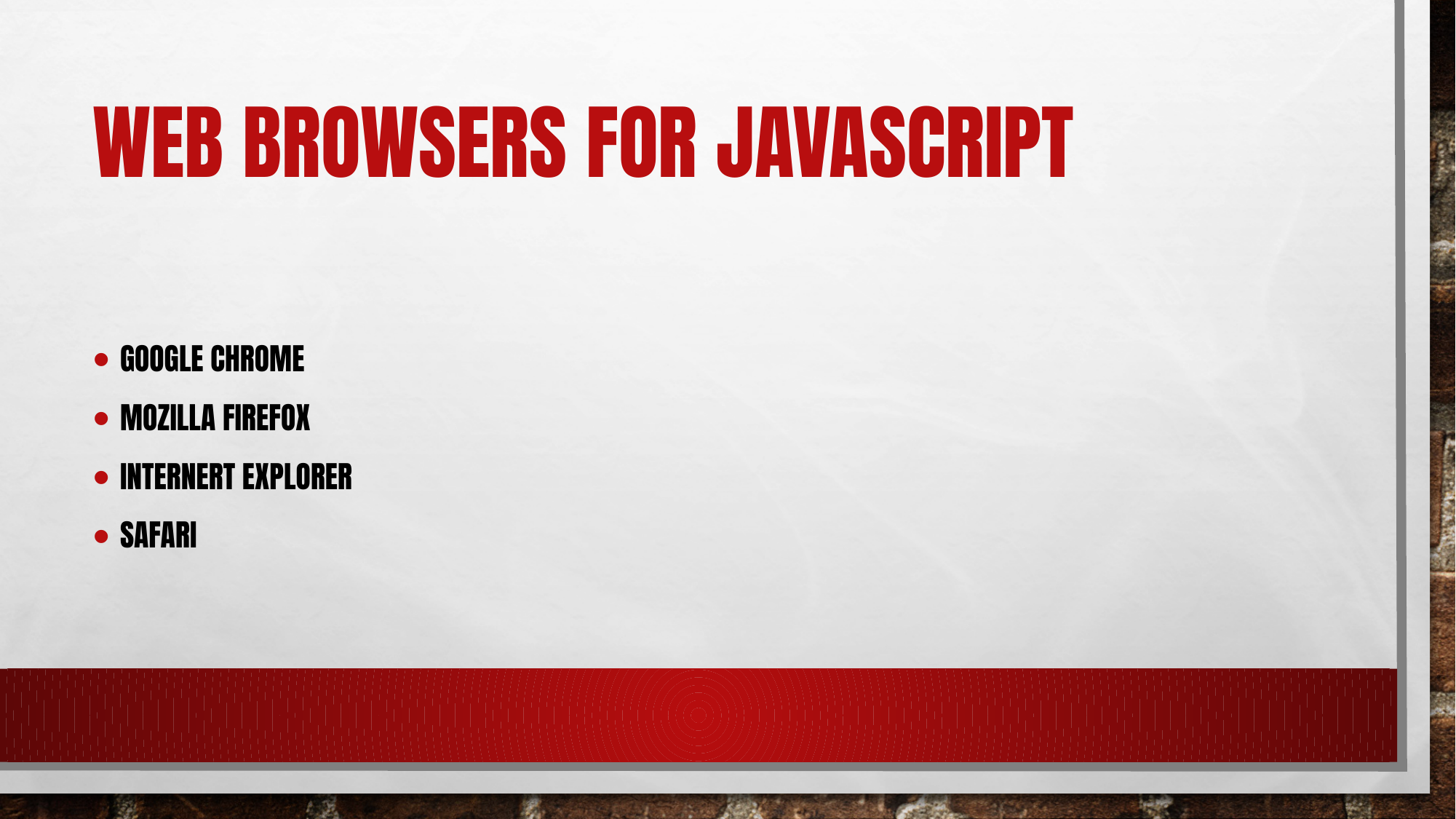

# Web browsers for javascript
Google chrome
Mozilla firefox
Internert explorer
safari